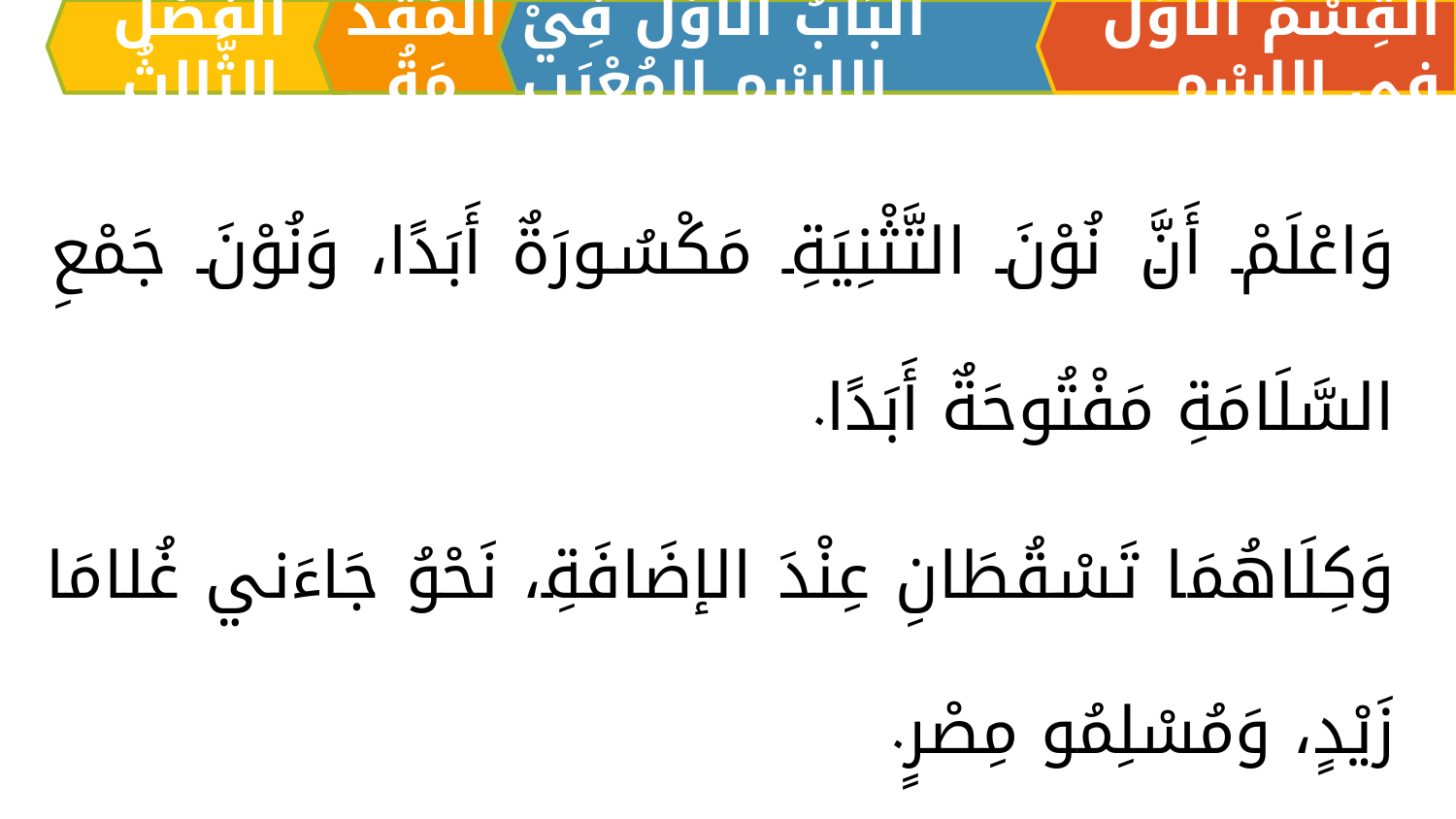

اَلْفَصْلُ الثَّالِثُ
الْمُقَدِّمَةُ
اَلبَابُ الْأَوَّلُ فِيْ الِاسْمِ المُعْرَبِ
القِسْمُ الْأَوَّلُ فِي الِاسْمِ
وَاعْلَمْ أَنَّ نُوْنَ التَّثْنِيَةِ مَكْسُورَةٌ أَبَدًا، وَنُوْنَ جَمْعِ السَّلَامَةِ مَفْتُوحَةٌ أَبَدًا.
وَكِلَاهُمَا تَسْقُطَانِ عِنْدَ الإضَافَةِ، نَحْوُ جَاءَني غُلامَا زَيْدٍ، وَمُسْلِمُو مِصْرٍ.